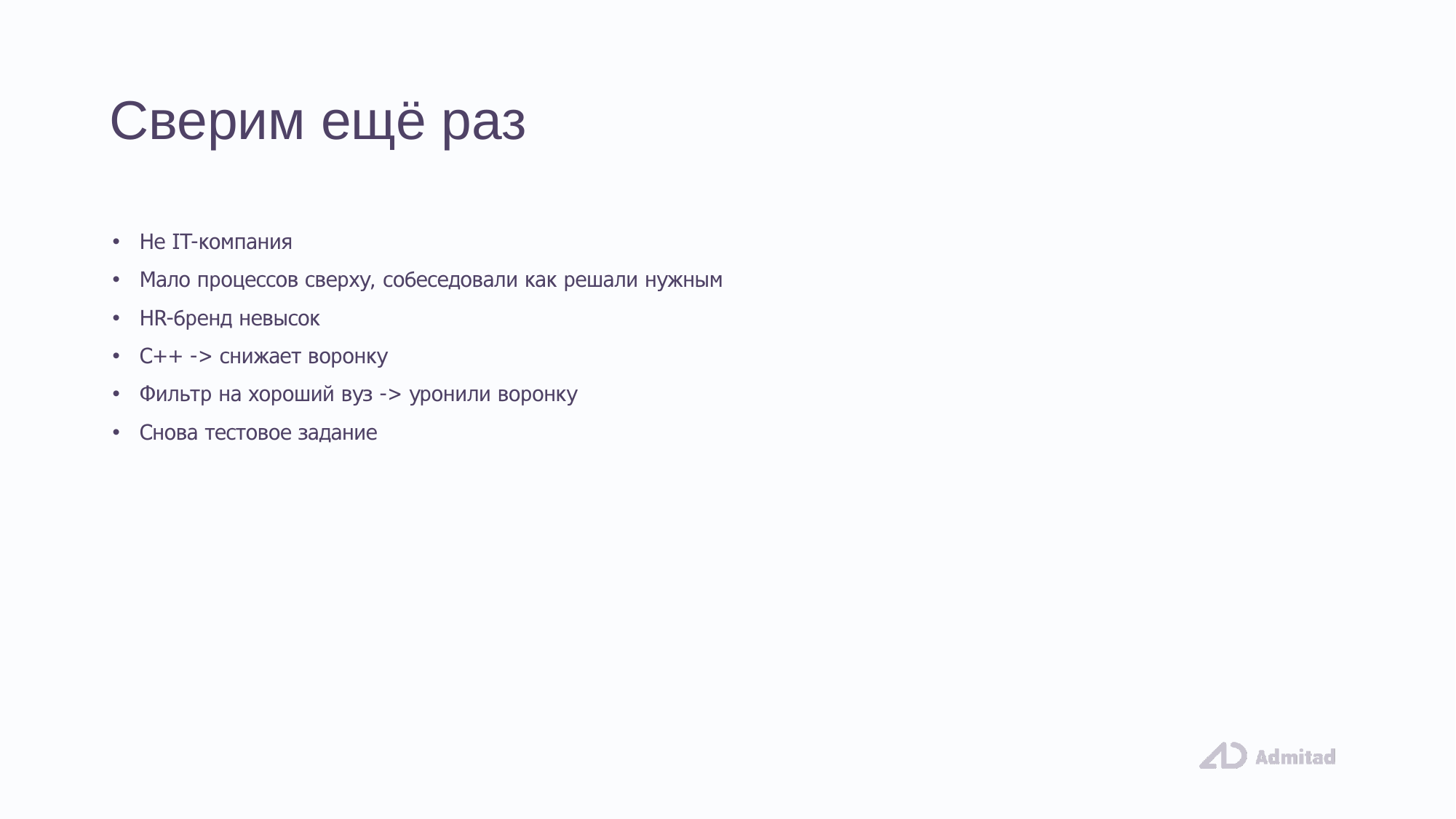

# Сверим ещё раз
Не IT-компания
Мало процессов сверху, собеседовали как решали нужным
HR-бренд невысок
C++ -> снижает воронку
Фильтр на хороший вуз -> уронили воронку
Снова тестовое задание
26